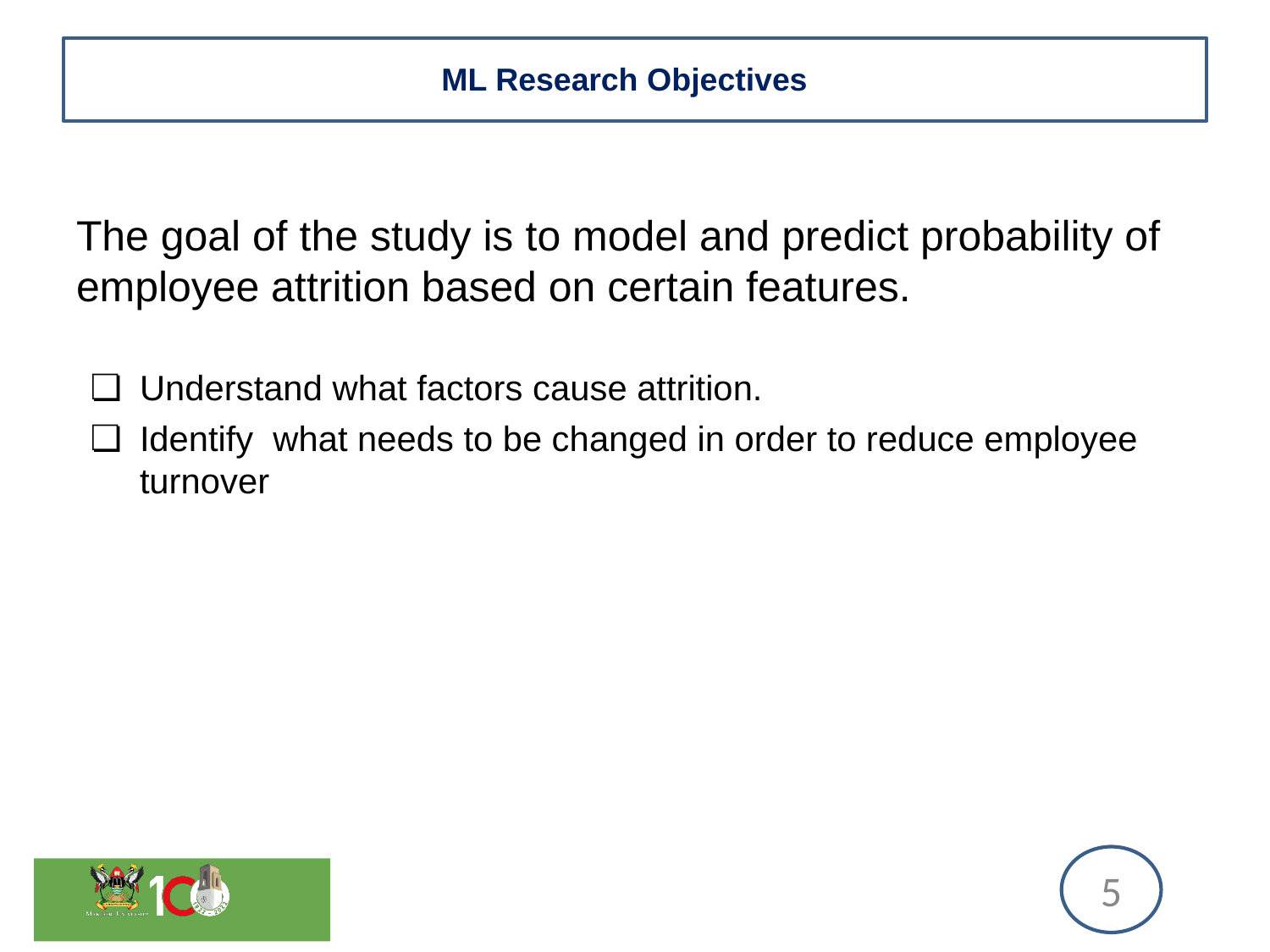

# ML Research Objectives

The goal of the study is to model and predict probability of employee attrition based on certain features.

Understand what factors cause attrition.
Identify  what needs to be changed in order to reduce employee turnover